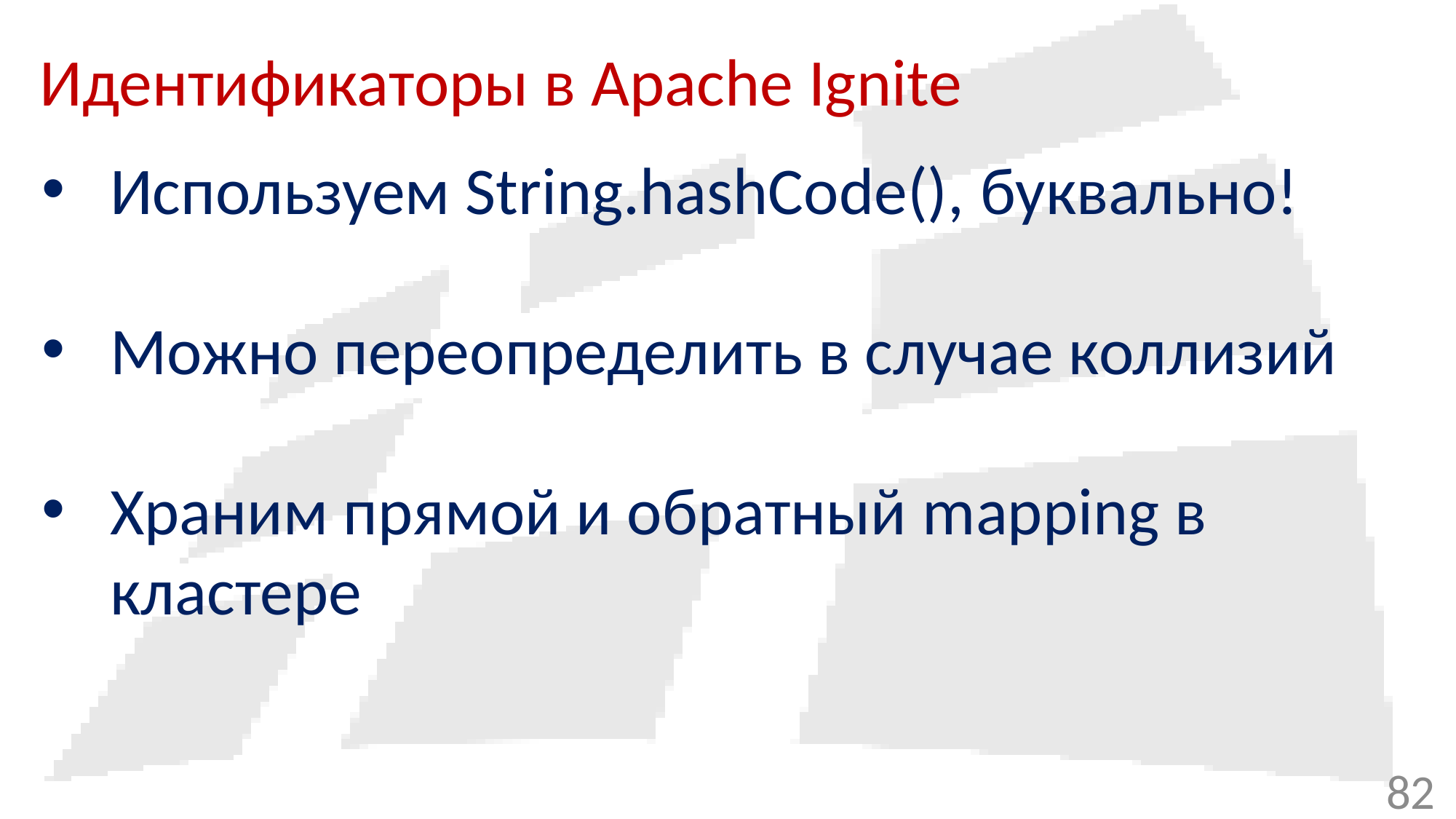

# Идентификаторы в Apache Ignite
Используем String.hashCode(), буквально!

Можно переопределить в случае коллизий

Храним прямой и обратный mapping в кластере
82